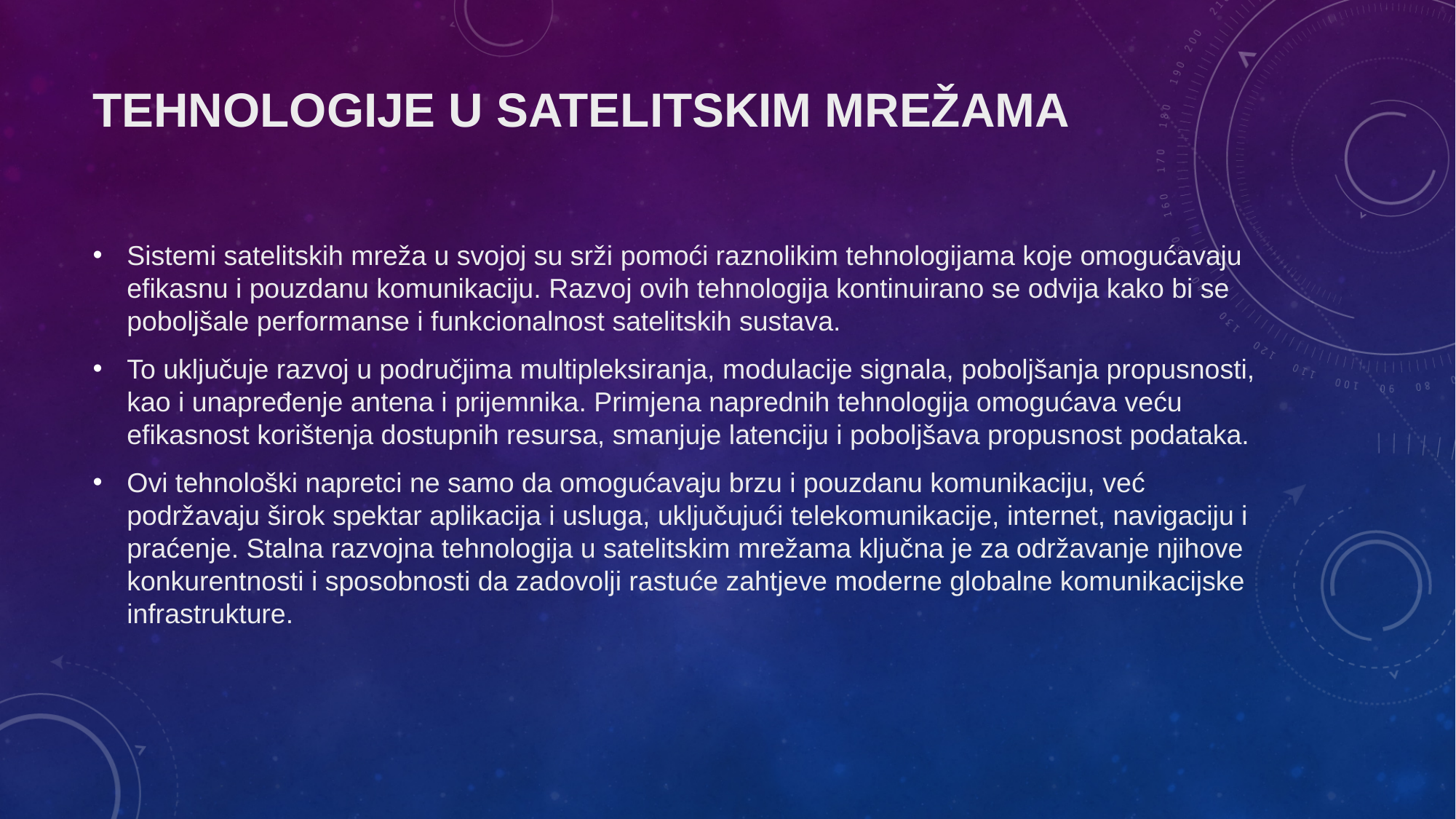

# Tehnologije u Satelitskim Mrežama
Sistemi satelitskih mreža u svojoj su srži pomoći raznolikim tehnologijama koje omogućavaju efikasnu i pouzdanu komunikaciju. Razvoj ovih tehnologija kontinuirano se odvija kako bi se poboljšale performanse i funkcionalnost satelitskih sustava.
To uključuje razvoj u područjima multipleksiranja, modulacije signala, poboljšanja propusnosti, kao i unapređenje antena i prijemnika. Primjena naprednih tehnologija omogućava veću efikasnost korištenja dostupnih resursa, smanjuje latenciju i poboljšava propusnost podataka.
Ovi tehnološki napretci ne samo da omogućavaju brzu i pouzdanu komunikaciju, već podržavaju širok spektar aplikacija i usluga, uključujući telekomunikacije, internet, navigaciju i praćenje. Stalna razvojna tehnologija u satelitskim mrežama ključna je za održavanje njihove konkurentnosti i sposobnosti da zadovolji rastuće zahtjeve moderne globalne komunikacijske infrastrukture.